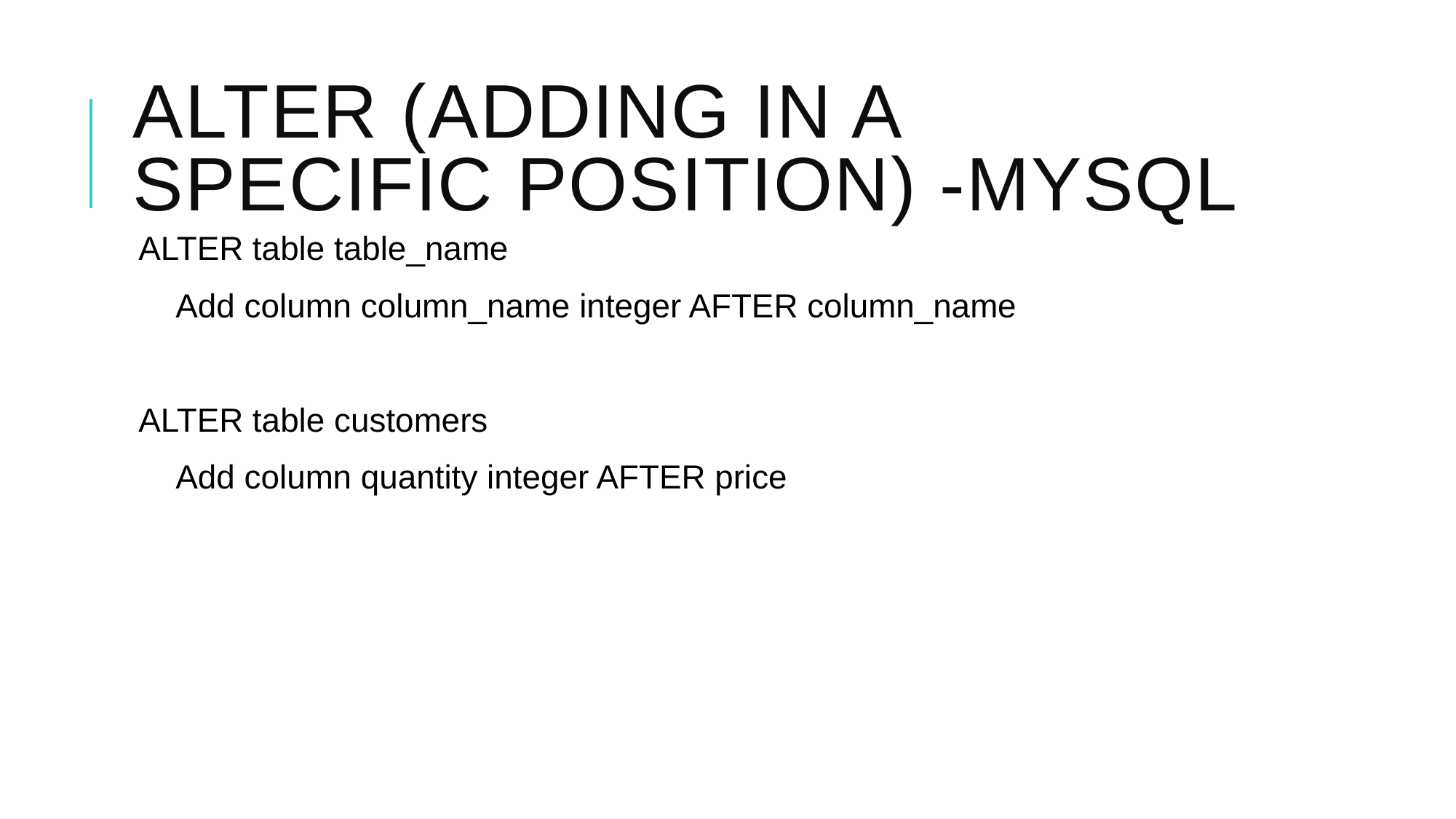

# Alter (Adding in a Specific Position) -MySQL
ALTER table table_name
    Add column column_name integer AFTER column_name

ALTER table customers
    Add column quantity integer AFTER price